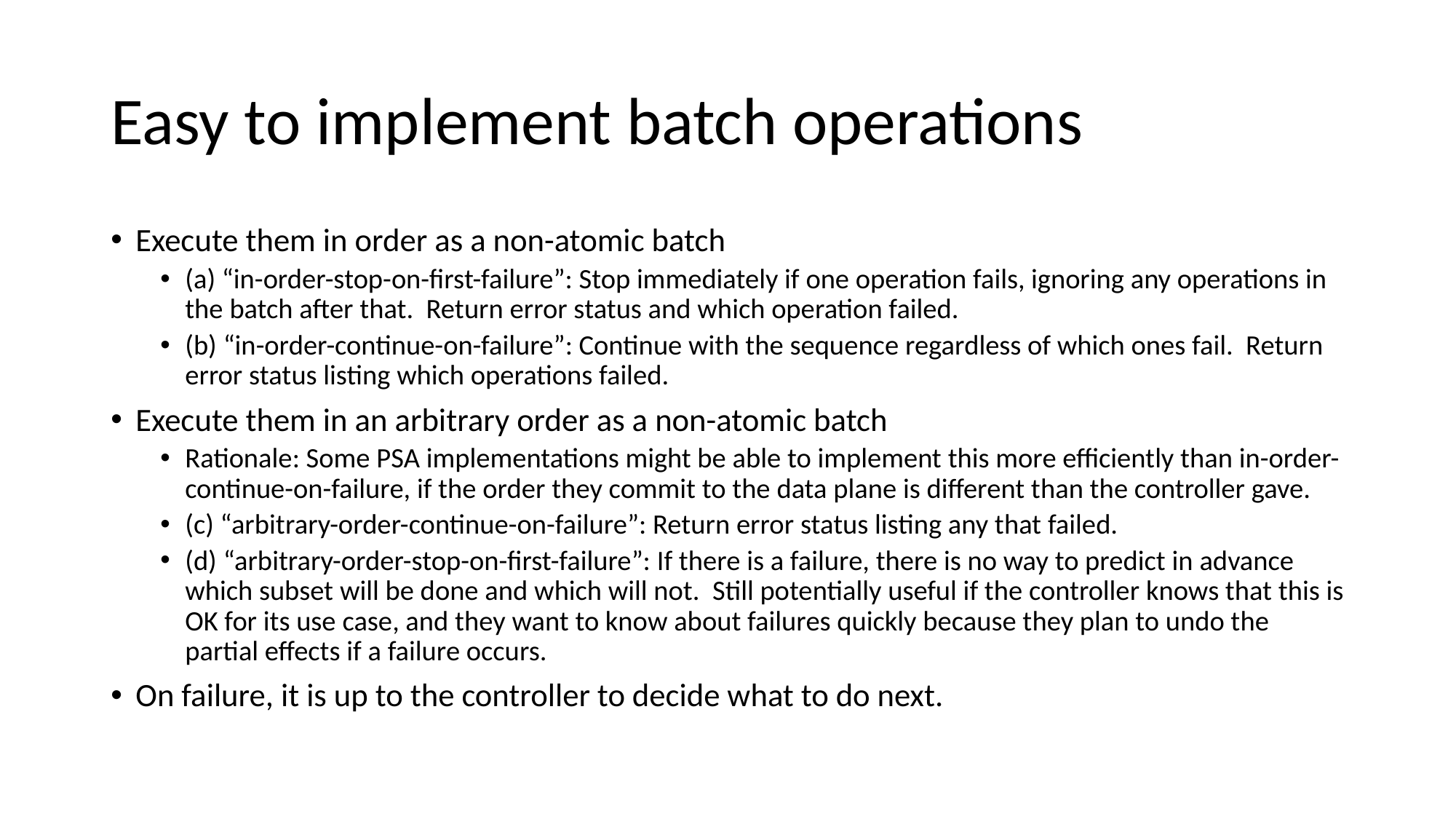

# Easy to implement batch operations
Execute them in order as a non-atomic batch
(a) “in-order-stop-on-first-failure”: Stop immediately if one operation fails, ignoring any operations in the batch after that.  Return error status and which operation failed.
(b) “in-order-continue-on-failure”: Continue with the sequence regardless of which ones fail.  Return error status listing which operations failed.
Execute them in an arbitrary order as a non-atomic batch
Rationale: Some PSA implementations might be able to implement this more efficiently than in-order-continue-on-failure, if the order they commit to the data plane is different than the controller gave.
(c) “arbitrary-order-continue-on-failure”: Return error status listing any that failed.
(d) “arbitrary-order-stop-on-first-failure”: If there is a failure, there is no way to predict in advance which subset will be done and which will not.  Still potentially useful if the controller knows that this is OK for its use case, and they want to know about failures quickly because they plan to undo the partial effects if a failure occurs.
On failure, it is up to the controller to decide what to do next.